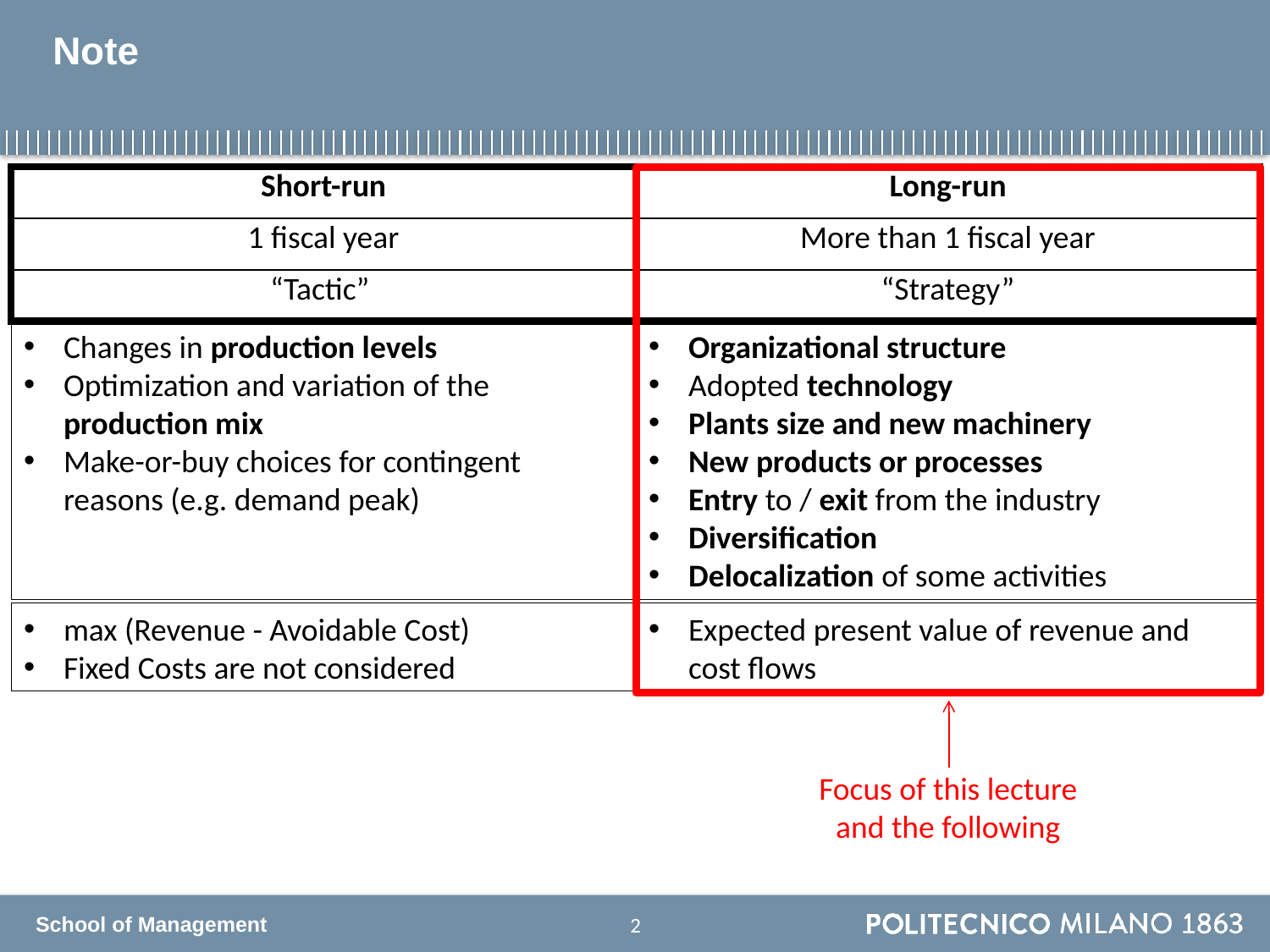

# Note
| Short-run | Long-run |
| --- | --- |
| 1 fiscal year | More than 1 fiscal year |
| “Tactic” | “Strategy” |

Changes in production levels
Optimization and variation of the production mix
Make-or-buy choices for contingent reasons (e.g. demand peak)

Organizational structure
Adopted technology
Plants size and new machinery
New products or processes
Entry to / exit from the industry
Diversification
Delocalization of some activities
max (Revenue - Avoidable Cost)
Fixed Costs are not considered
Expected present value of revenue and cost flows
Focus of this lecture and the following
2